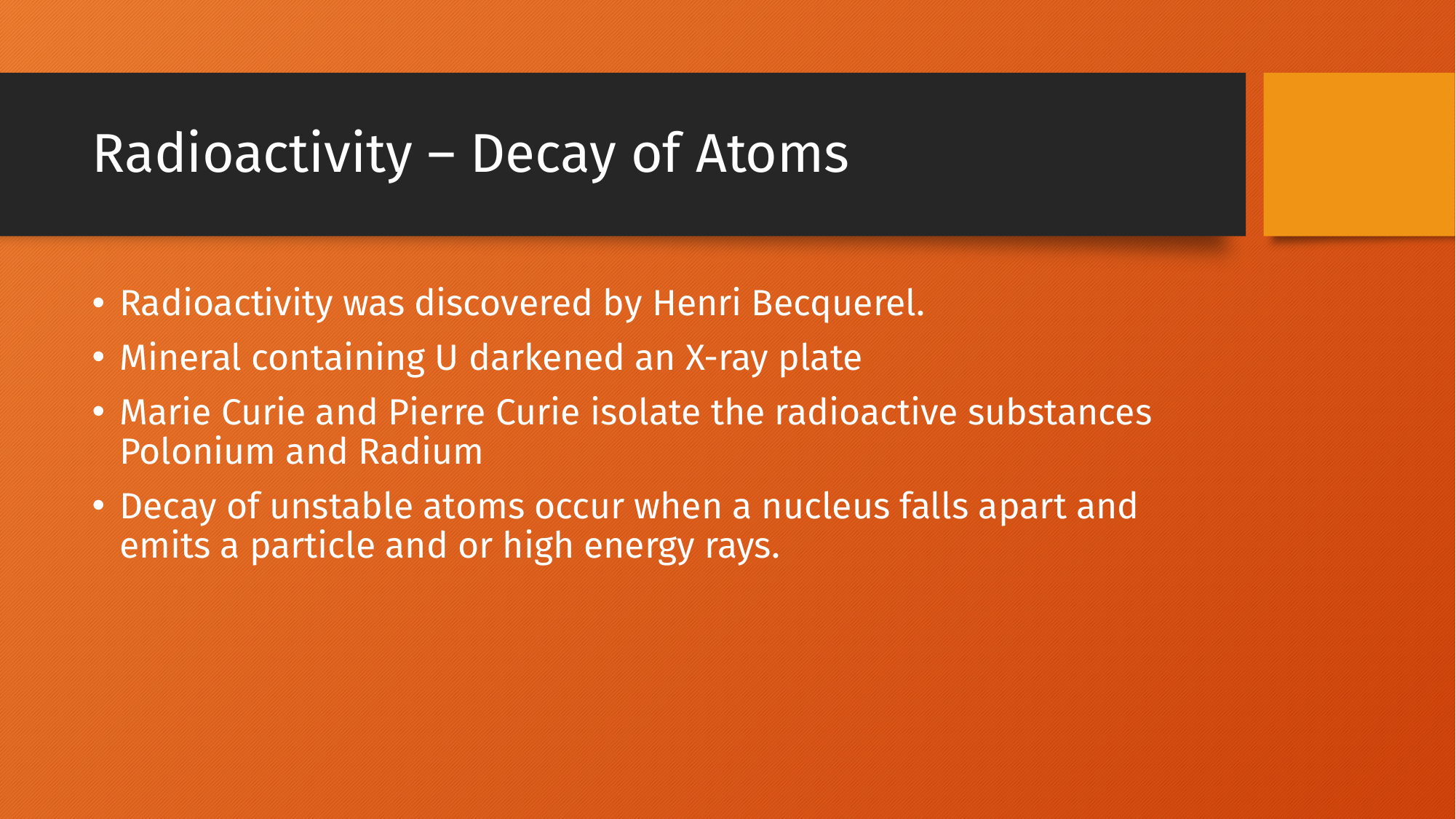

# Radioactivity – Decay of Atoms
Radioactivity was discovered by Henri Becquerel.
Mineral containing U darkened an X-ray plate
Marie Curie and Pierre Curie isolate the radioactive substances Polonium and Radium
Decay of unstable atoms occur when a nucleus falls apart and emits a particle and or high energy rays.